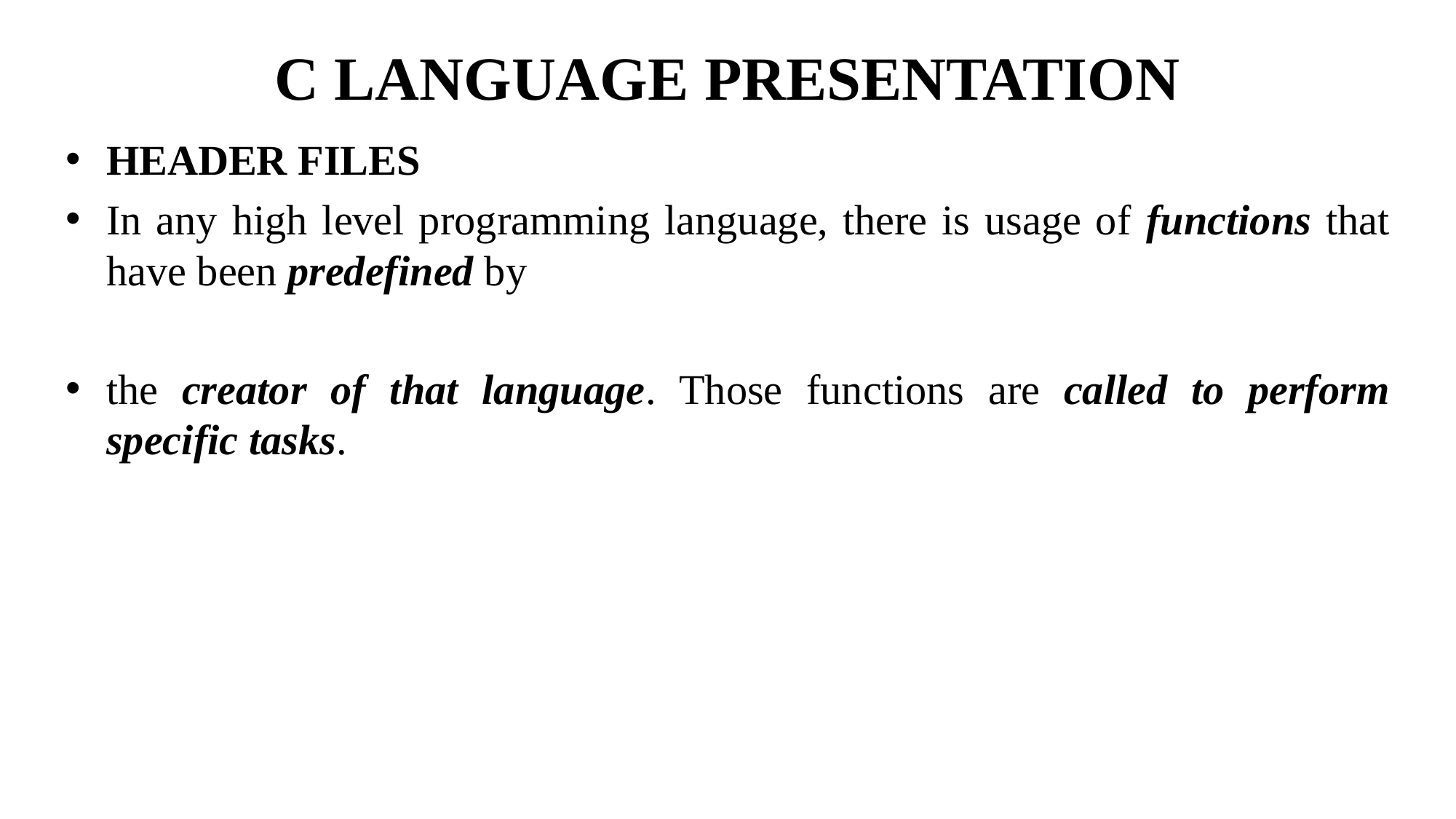

# C LANGUAGE PRESENTATION
HEADER FILES
In any high level programming language, there is usage of functions that have been predefined by

the creator of that language. Those functions are called to perform specific tasks.